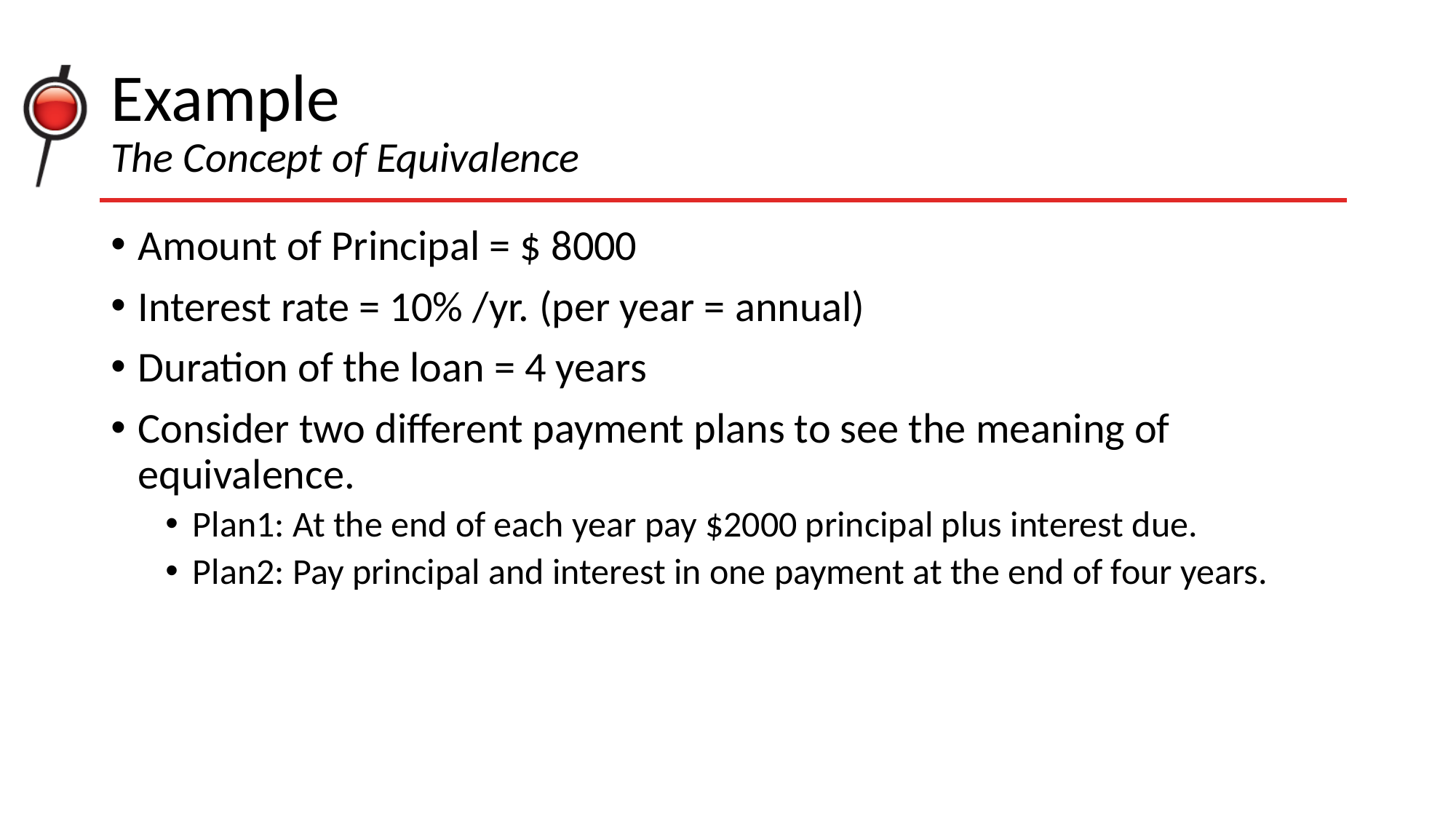

# Example The Concept of Equivalence
Amount of Principal = $ 8000
Interest rate = 10% /yr. (per year = annual)
Duration of the loan = 4 years
Consider two different payment plans to see the meaning of equivalence.
Plan1: At the end of each year pay $2000 principal plus interest due.
Plan2: Pay principal and interest in one payment at the end of four years.